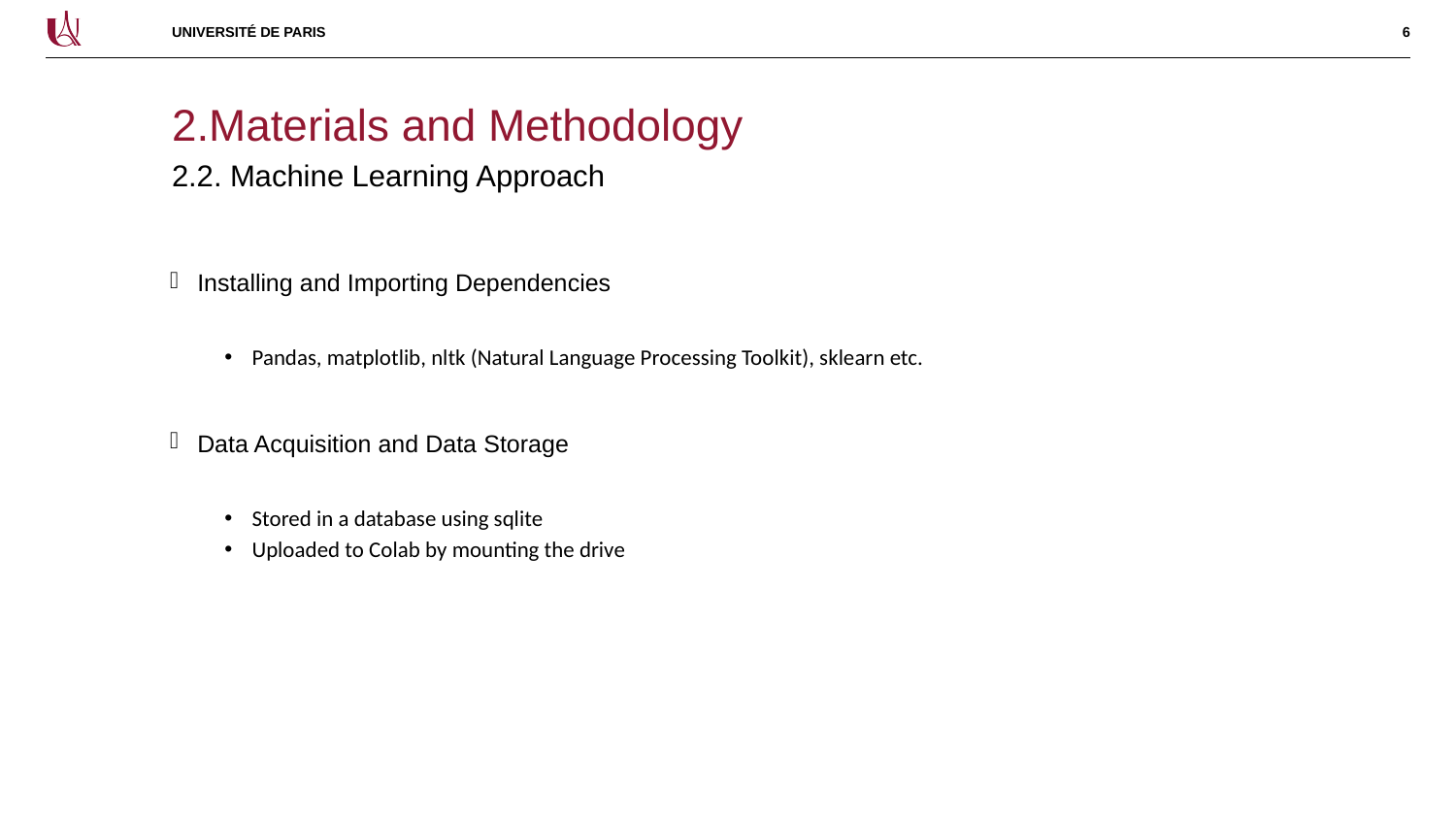

2.Materials and Methodology
# 2.2. Machine Learning Approach
Installing and Importing Dependencies

Pandas, matplotlib, nltk (Natural Language Processing Toolkit), sklearn etc.

Data Acquisition and Data Storage

Stored in a database using sqlite
Uploaded to Colab by mounting the drive